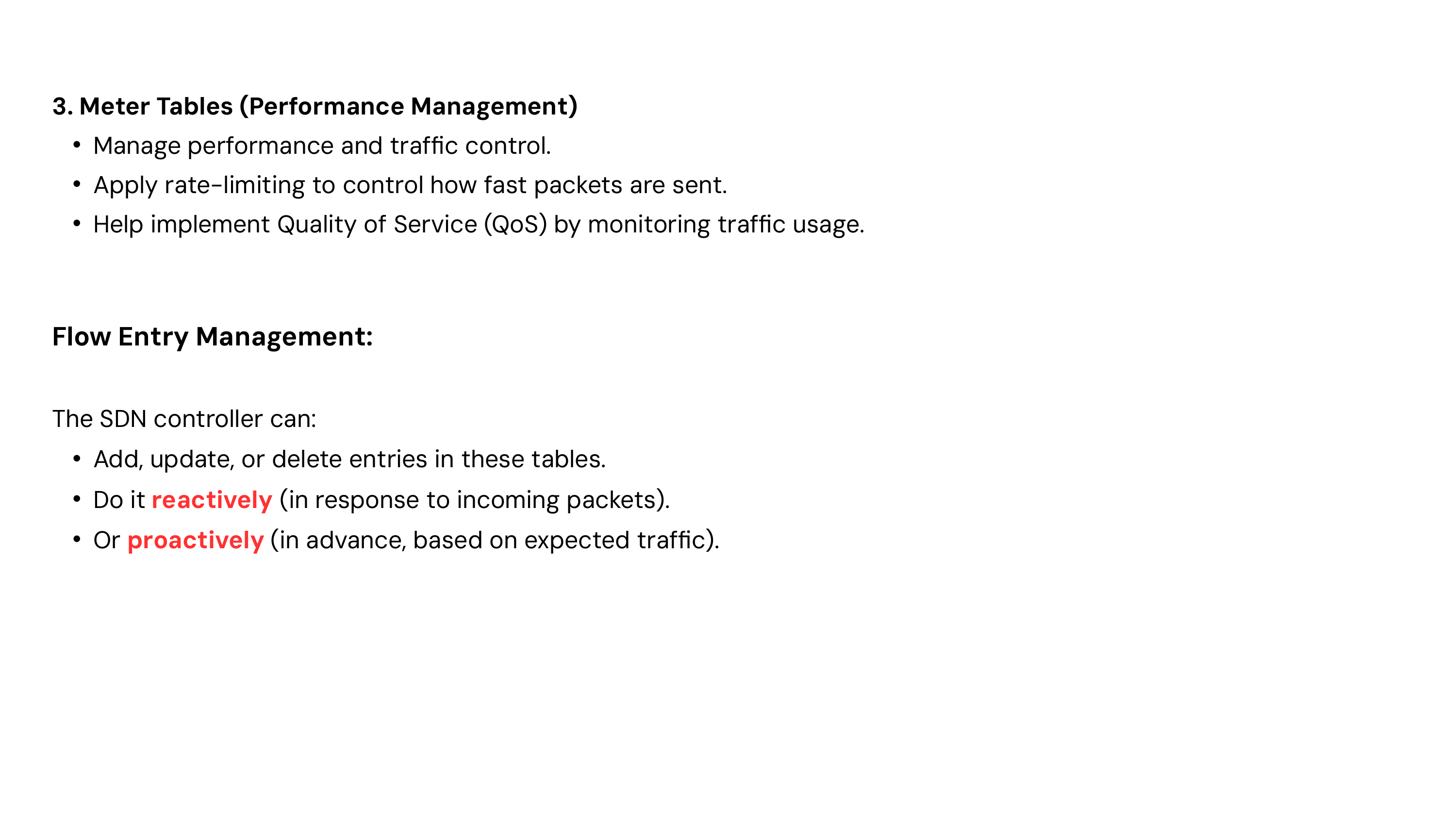

3. Meter Tables (Performance Management)
Manage performance and traffic control.
Apply rate-limiting to control how fast packets are sent.
Help implement Quality of Service (QoS) by monitoring traffic usage.

Flow Entry Management:

The SDN controller can:
Add, update, or delete entries in these tables.
Do it reactively (in response to incoming packets).
Or proactively (in advance, based on expected traffic).